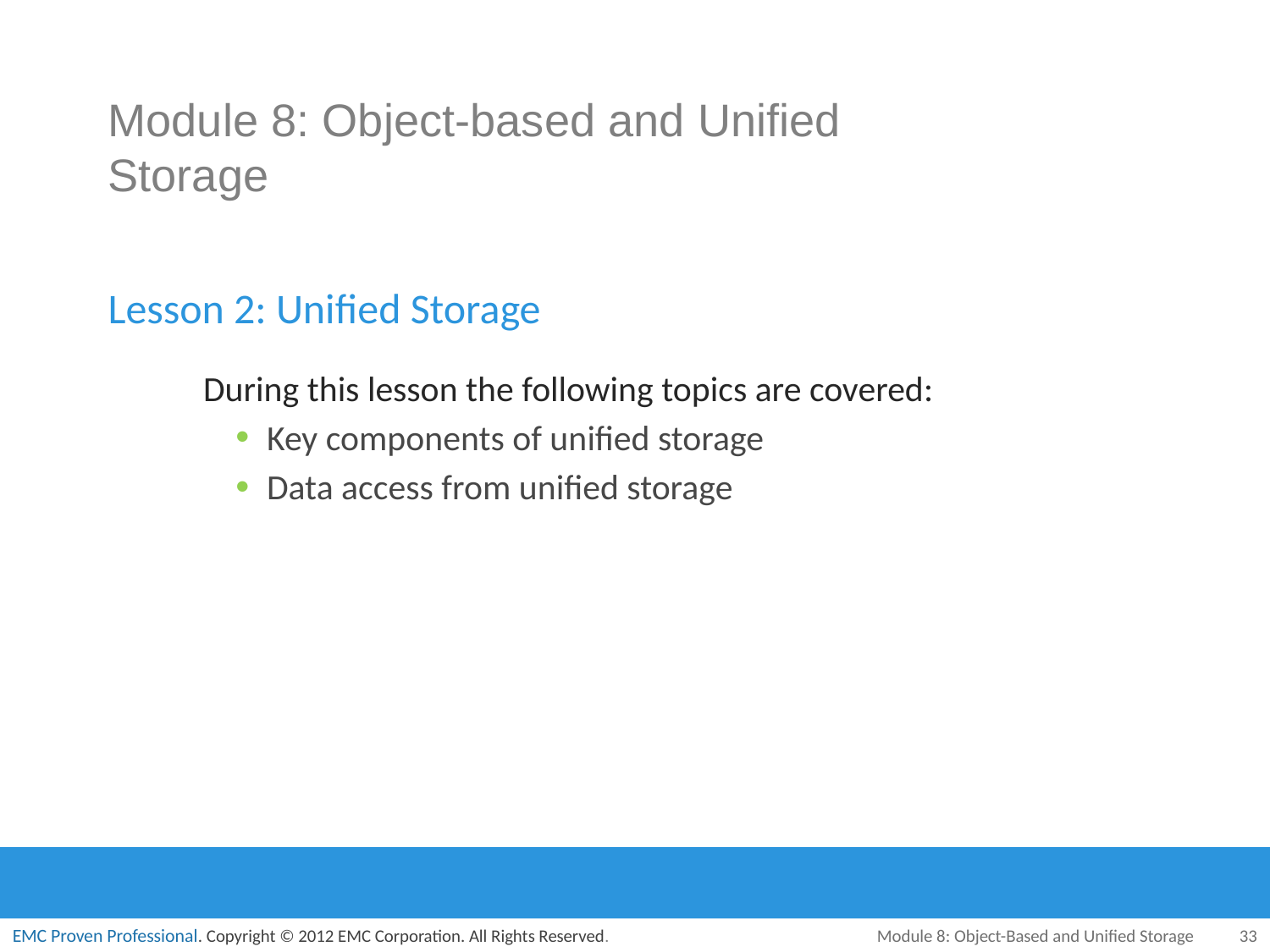

# Module 8: Object-based and Unified Storage
Lesson 2: Unified Storage
During this lesson the following topics are covered:
Key components of unified storage
Data access from unified storage
Module 8: Object-Based and Unified Storage
33